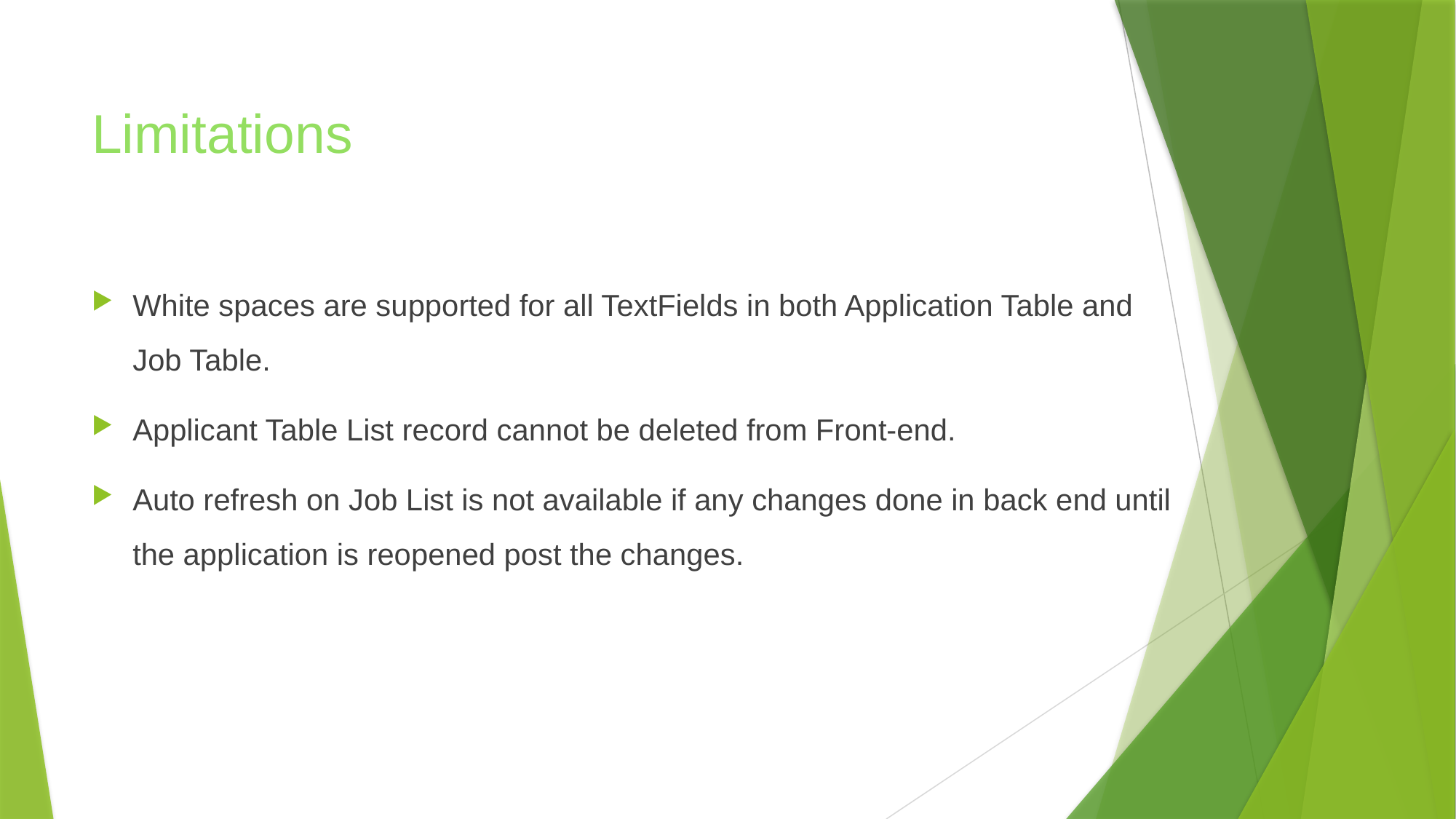

# Limitations
White spaces are supported for all TextFields in both Application Table and Job Table.
Applicant Table List record cannot be deleted from Front-end.
Auto refresh on Job List is not available if any changes done in back end until the application is reopened post the changes.